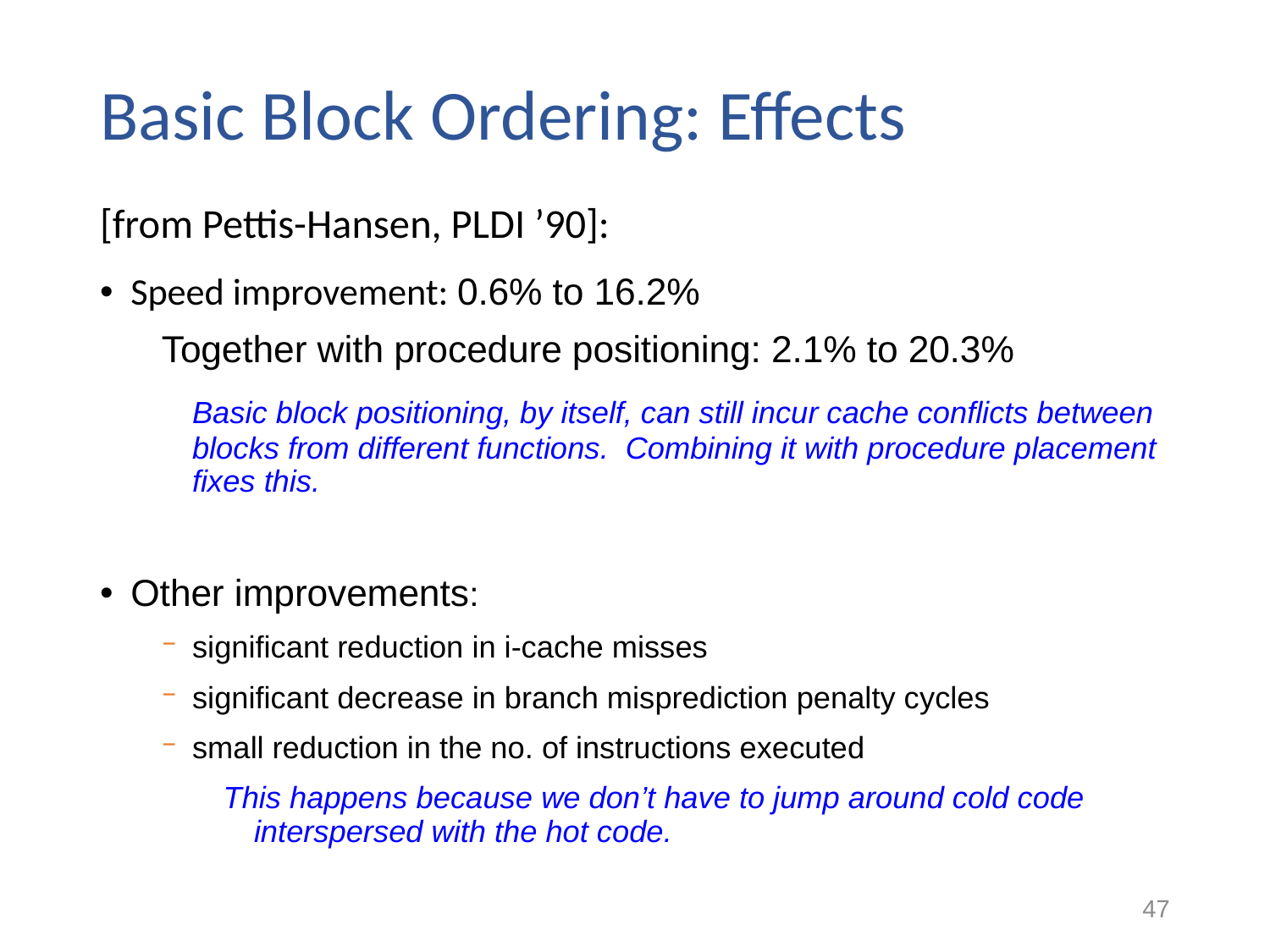

# Basic Block Ordering: Effects
[from Pettis-Hansen, PLDI ’90]:
Speed improvement: 0.6% to 16.2%
Together with procedure positioning: 2.1% to 20.3%
	Basic block positioning, by itself, can still incur cache conflicts between blocks from different functions.  Combining it with procedure placement fixes this.

Other improvements:
significant reduction in i-cache misses
significant decrease in branch misprediction penalty cycles
small reduction in the no. of instructions executed
This happens because we don’t have to jump around cold code interspersed with the hot code.
47